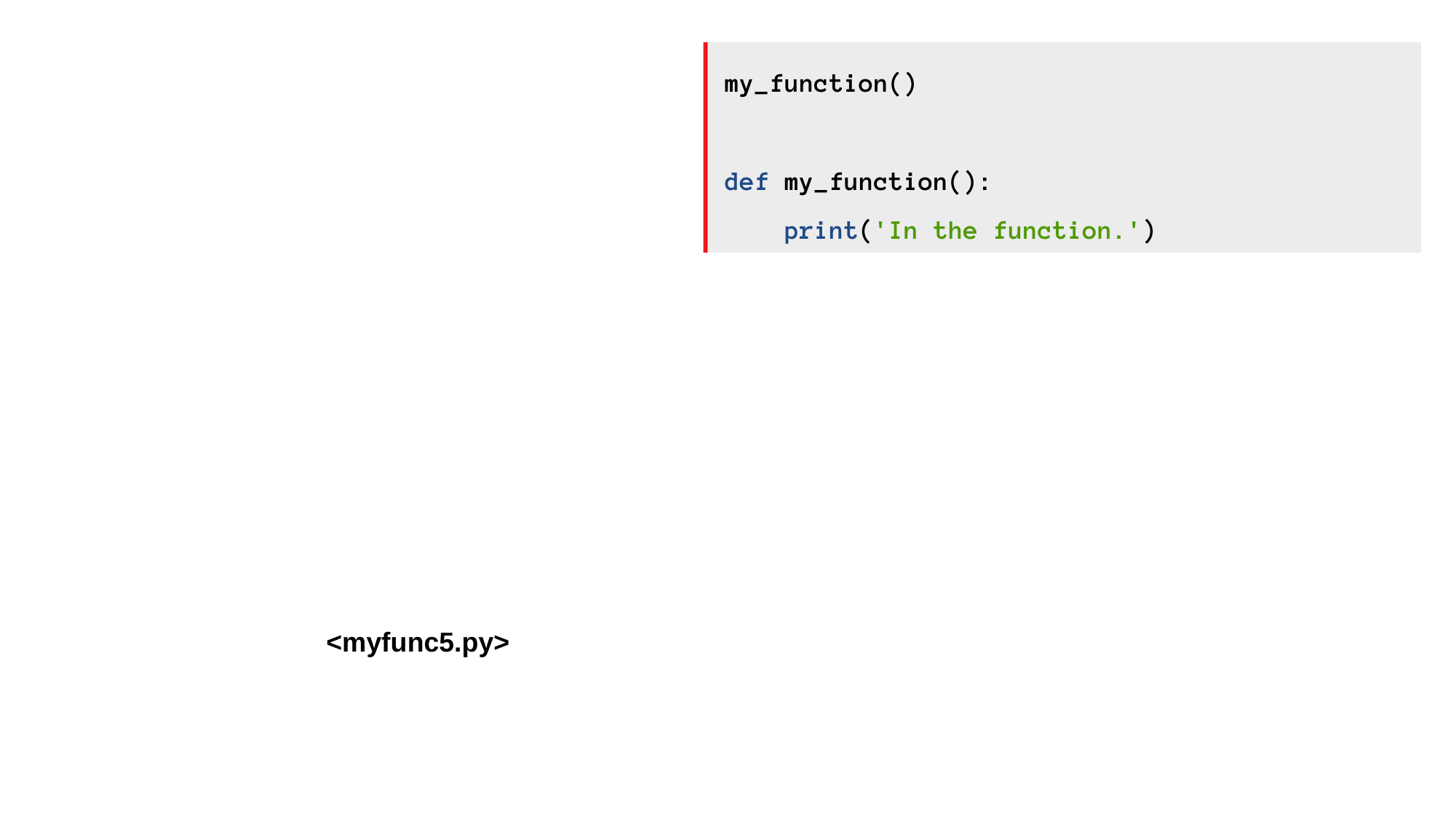

my_function()

def my_function():
    print('In the function.')
<myfunc5.py>